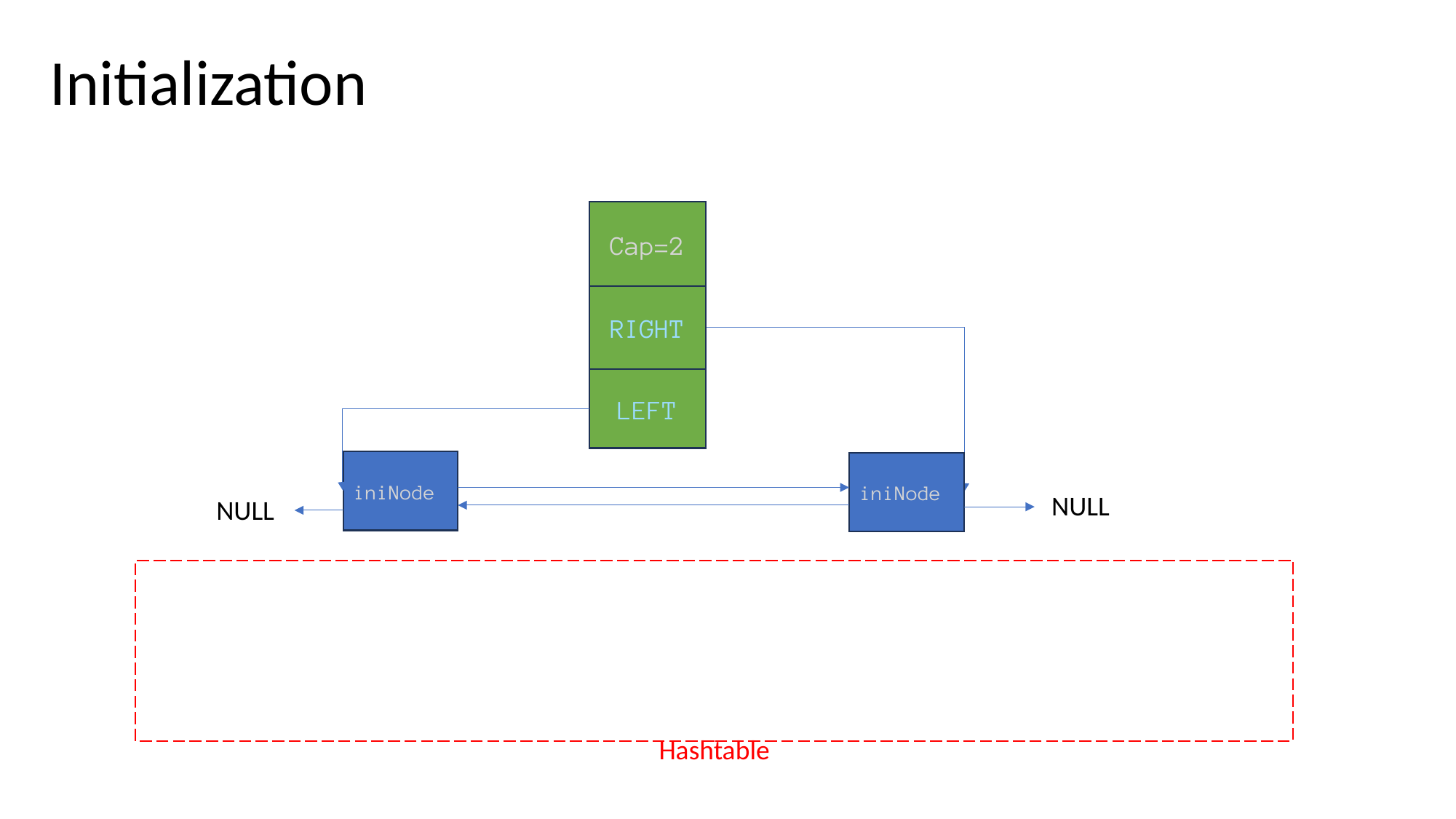

# Initialization
Cap=2
RIGHT
LEFT
iniNode
iniNode
NULL
NULL

Hashtable